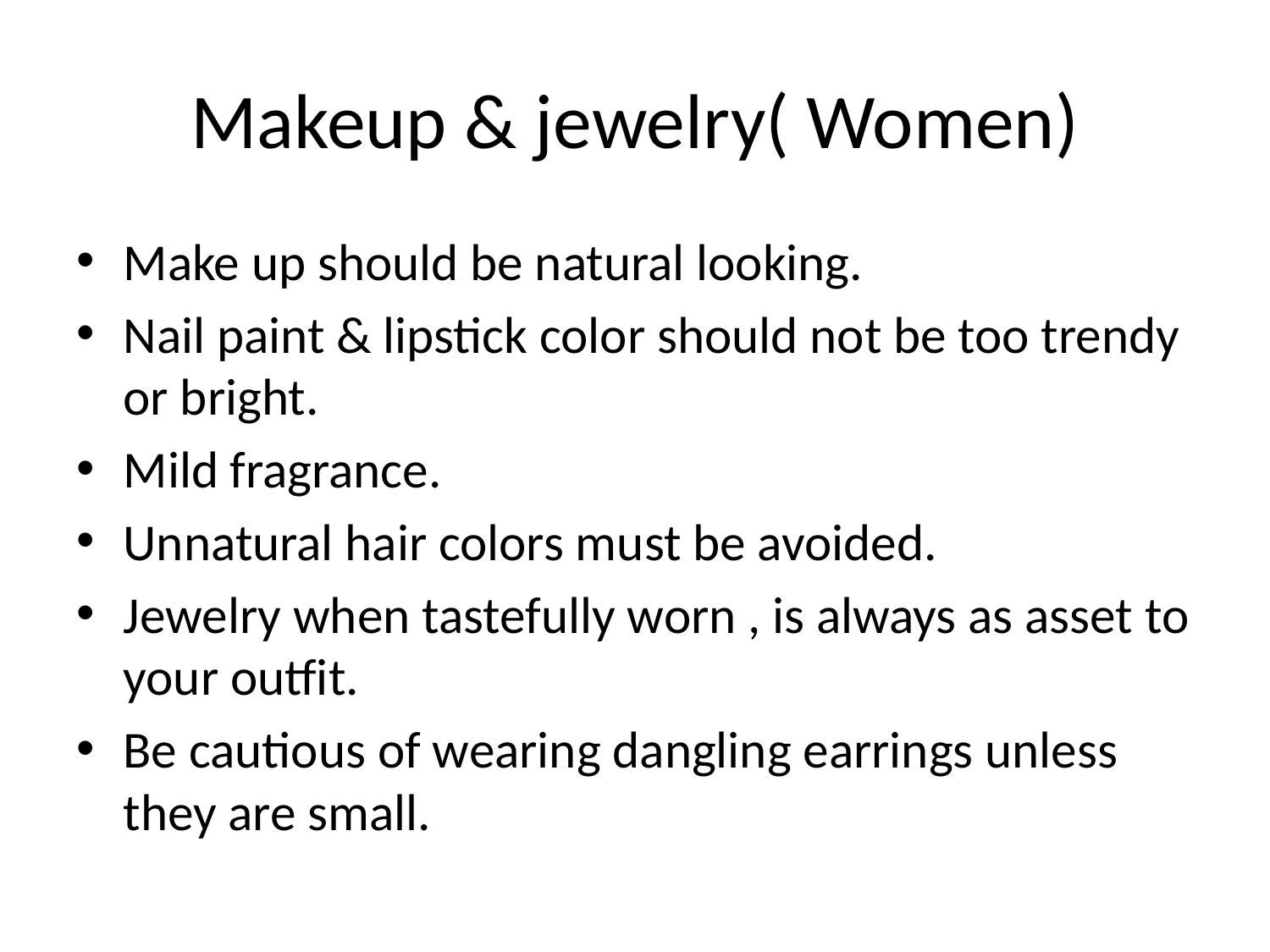

# Makeup & jewelry( Women)
Make up should be natural looking.
Nail paint & lipstick color should not be too trendy or bright.
Mild fragrance.
Unnatural hair colors must be avoided.
Jewelry when tastefully worn , is always as asset to your outfit.
Be cautious of wearing dangling earrings unless they are small.